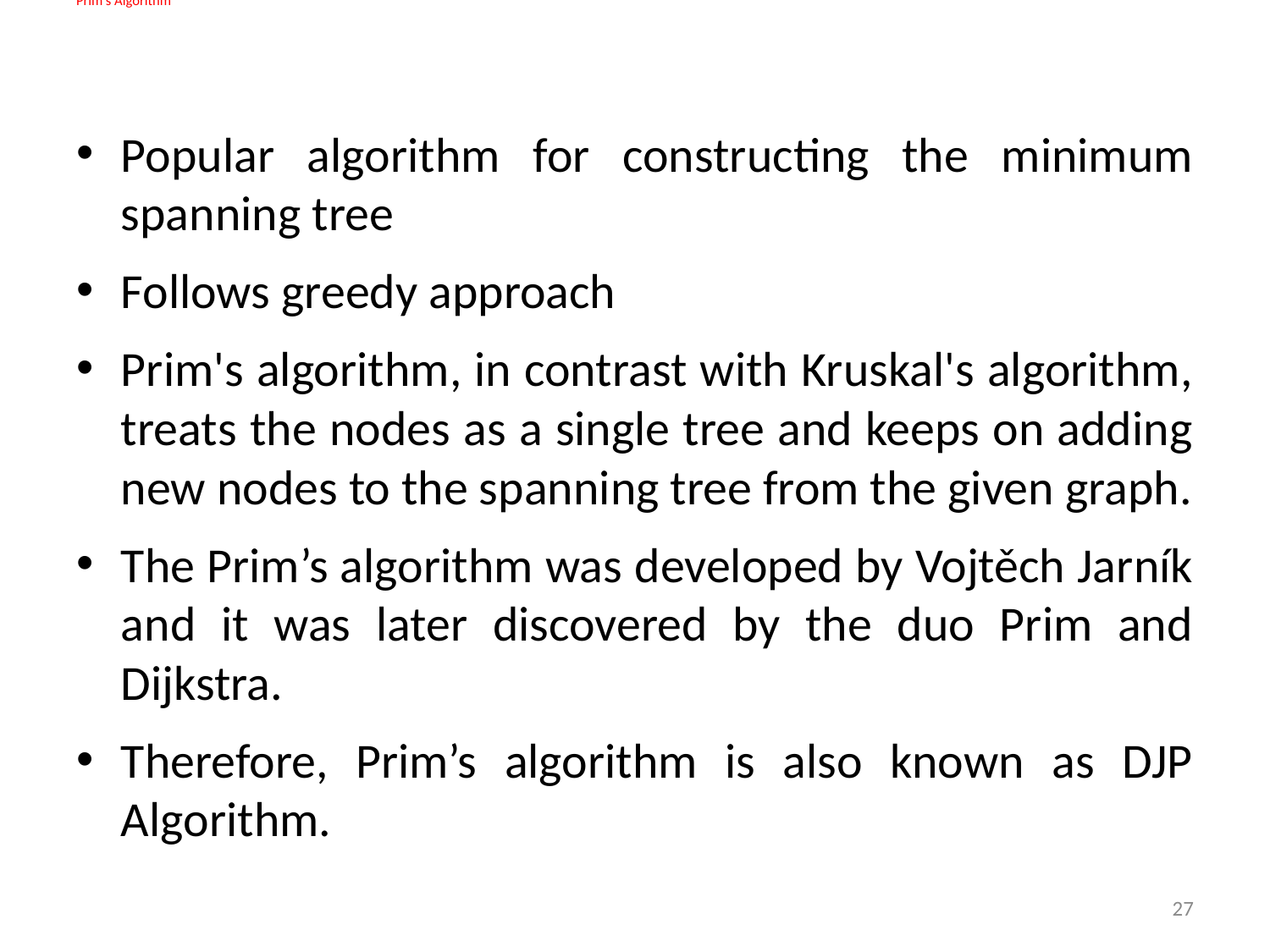

# Prim’s Algorithm
Popular algorithm for constructing the minimum spanning tree
Follows greedy approach
Prim's algorithm, in contrast with Kruskal's algorithm, treats the nodes as a single tree and keeps on adding new nodes to the spanning tree from the given graph.
The Prim’s algorithm was developed by Vojtěch Jarník and it was later discovered by the duo Prim and Dijkstra.
Therefore, Prim’s algorithm is also known as DJP Algorithm.

27